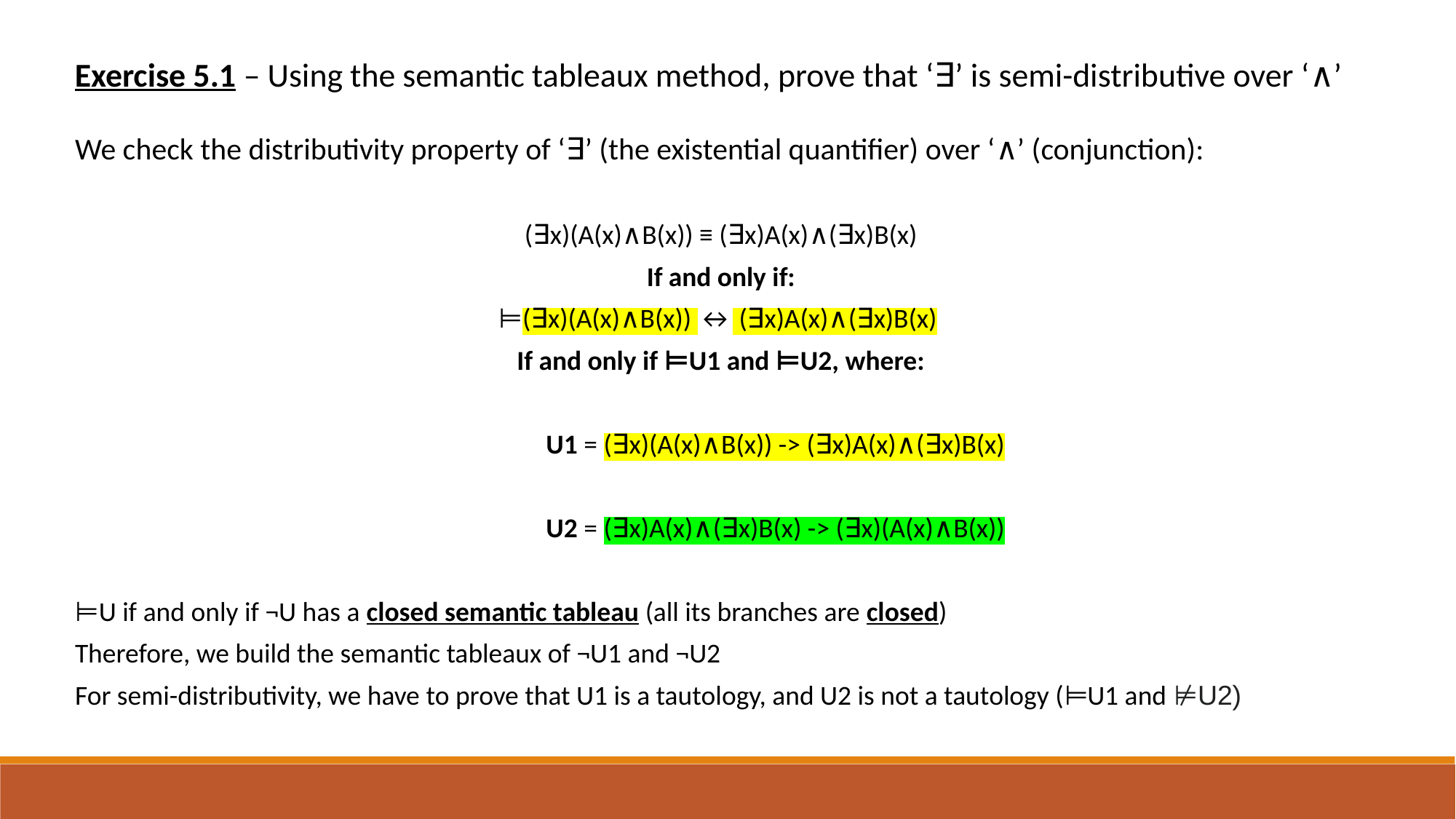

Exercise 5.1 – Using the semantic tableaux method, prove that ‘∃’ is semi-distributive over ‘∧’
We check the distributivity property of ‘∃’ (the existential quantifier) over ‘∧’ (conjunction):

(∃x)(A(x)∧B(x)) ≡ (∃x)A(x)∧(∃x)B(x)
If and only if:
⊨(∃x)(A(x)∧B(x)) ↔ (∃x)A(x)∧(∃x)B(x)
If and only if ⊨U1 and ⊨U2, where:

	U1 = (∃x)(A(x)∧B(x)) -> (∃x)A(x)∧(∃x)B(x)

	U2 = (∃x)A(x)∧(∃x)B(x) -> (∃x)(A(x)∧B(x))

⊨U if and only if ¬U has a closed semantic tableau (all its branches are closed)
Therefore, we build the semantic tableaux of ¬U1 and ¬U2
For semi-distributivity, we have to prove that U1 is a tautology, and U2 is not a tautology (⊨U1 and ⊭U2)